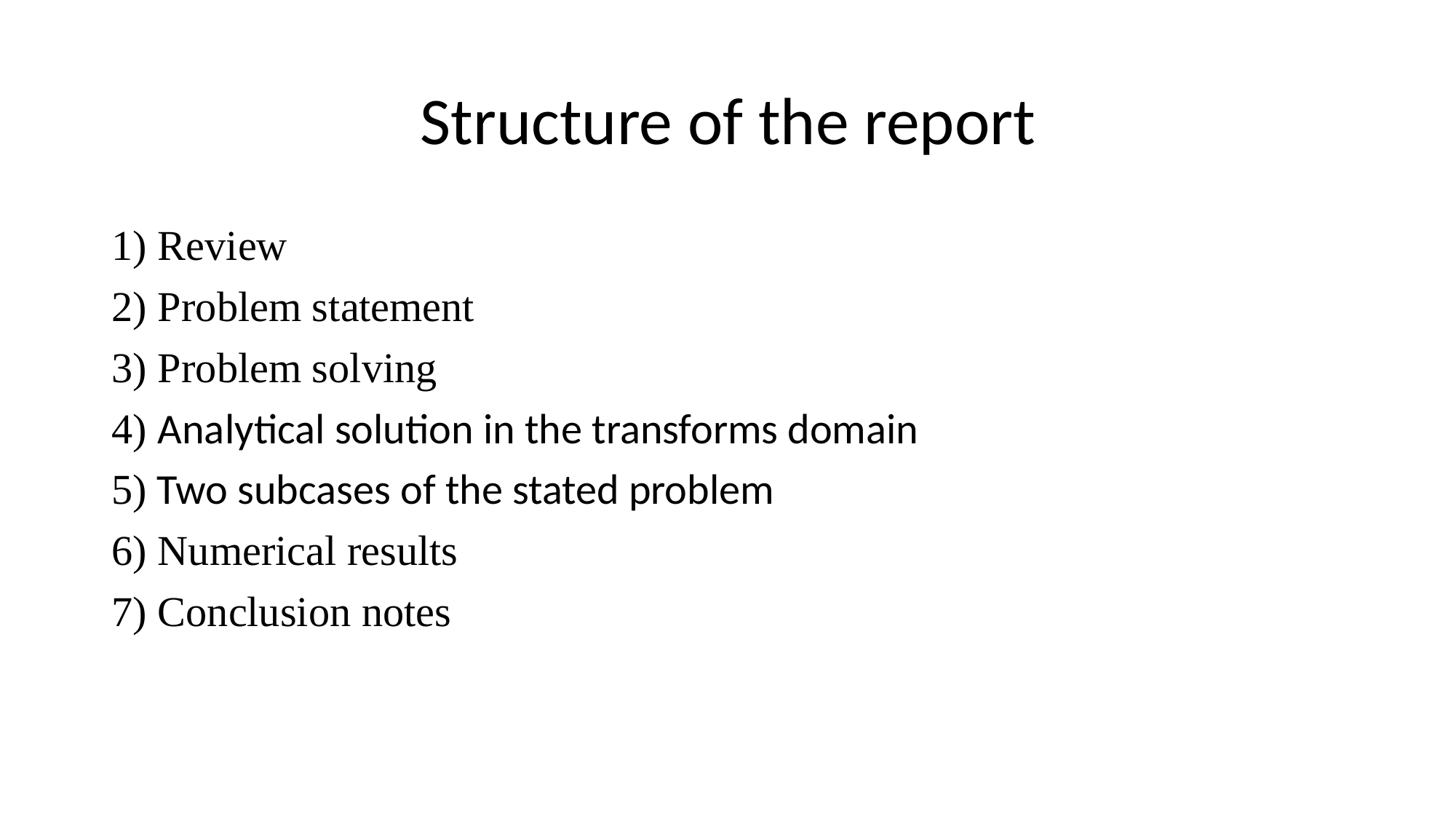

# Structure of the report
1) Review
2) Problem statement
3) Problem solving
4) Analytical solution in the transforms domain
5) Two subcases of the stated problem
6) Numerical results
7) Conclusion notes